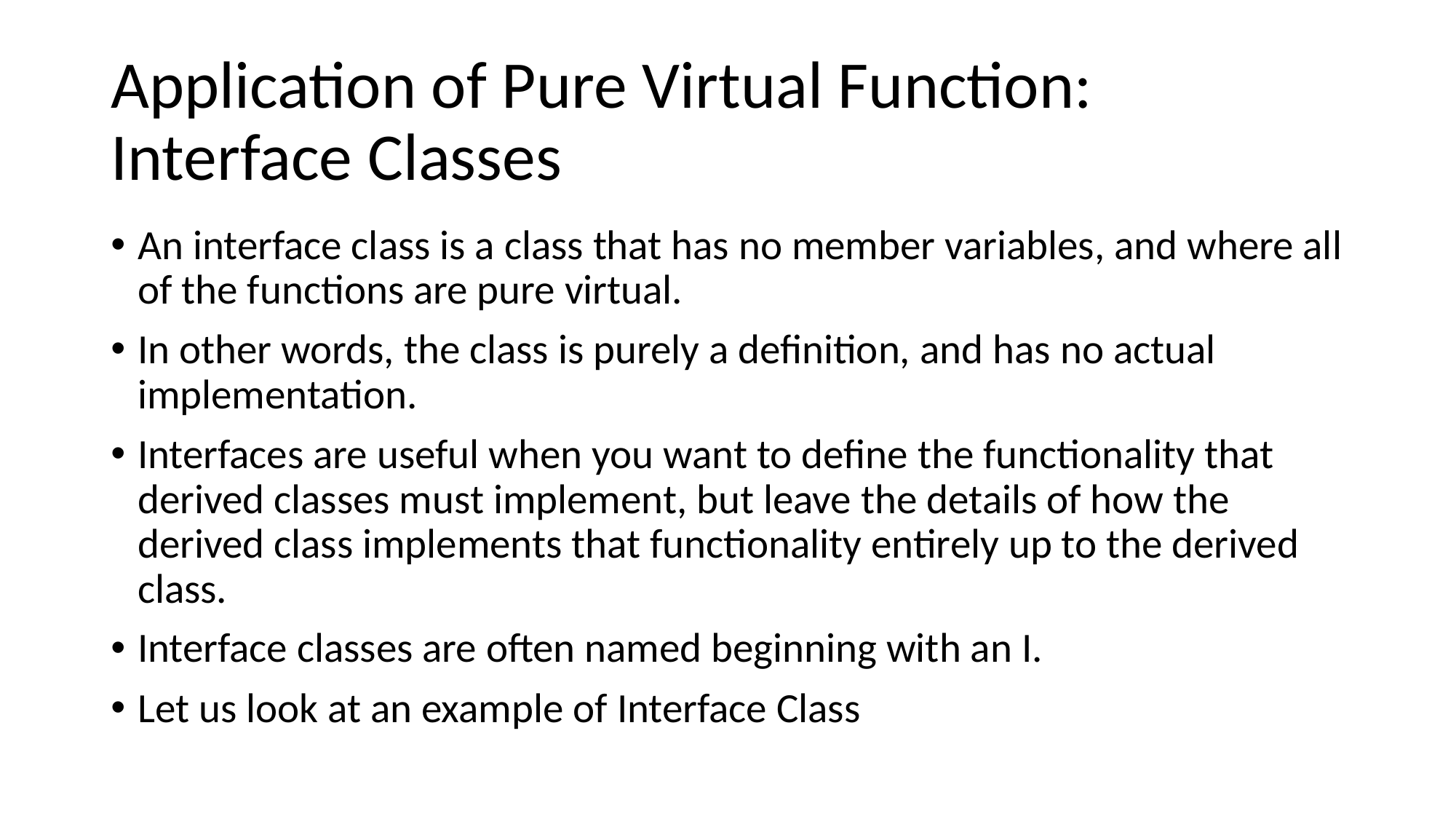

# Application of Pure Virtual Function: Interface Classes
An interface class is a class that has no member variables, and where all of the functions are pure virtual.
In other words, the class is purely a definition, and has no actual implementation.
Interfaces are useful when you want to define the functionality that derived classes must implement, but leave the details of how the derived class implements that functionality entirely up to the derived class.
Interface classes are often named beginning with an I.
Let us look at an example of Interface Class